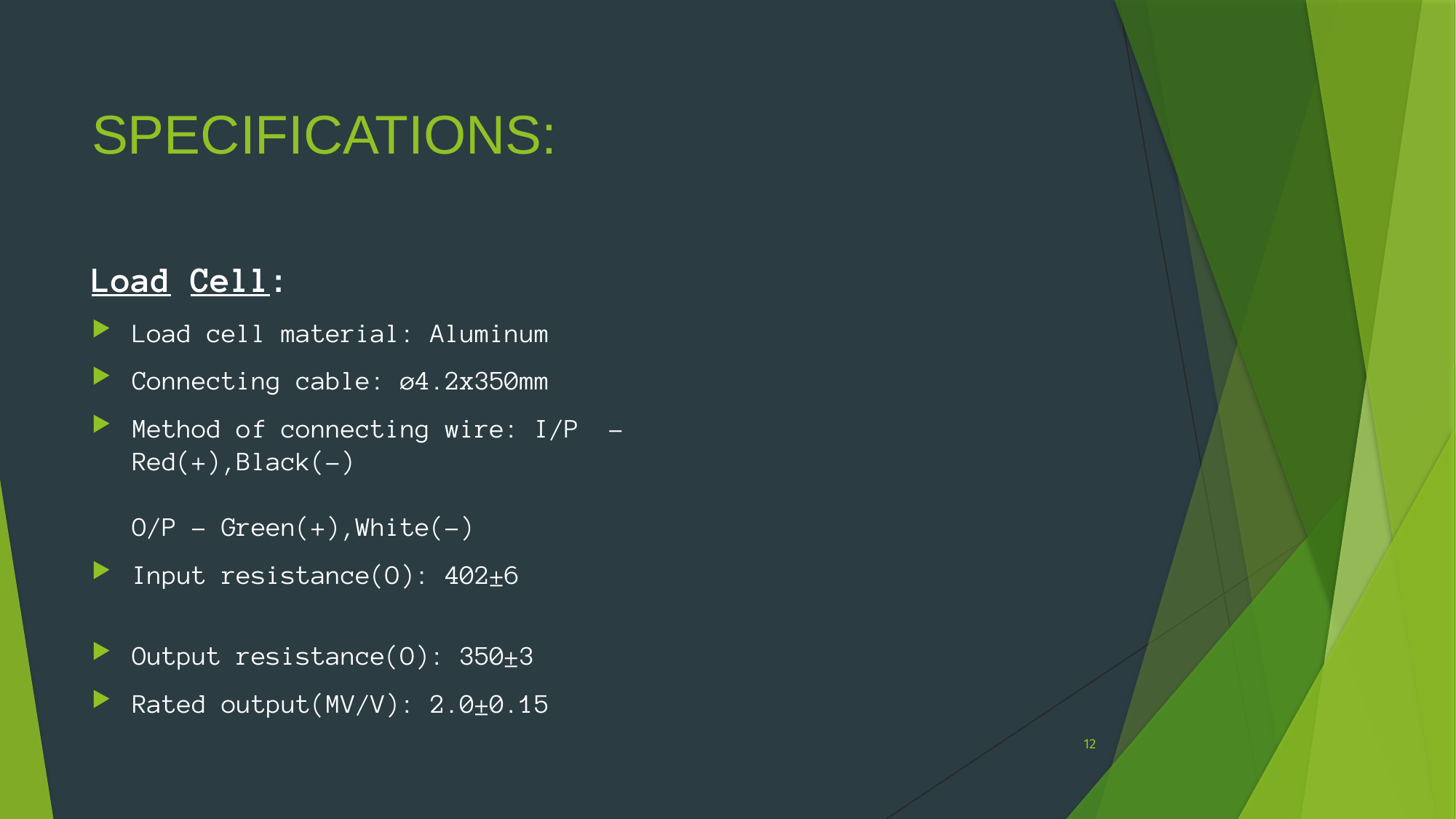

# SPECIFICATIONS:
Load Cell:
Load cell material: Aluminum
Connecting cable: ø4.2x350mm
Method of connecting wire: I/P  - Red(+),Black(-)
                                        O/P - Green(+),White(-)
Input resistance(O): 402±6
Output resistance(O): 350±3
Rated output(MV/V): 2.0±0.15

12